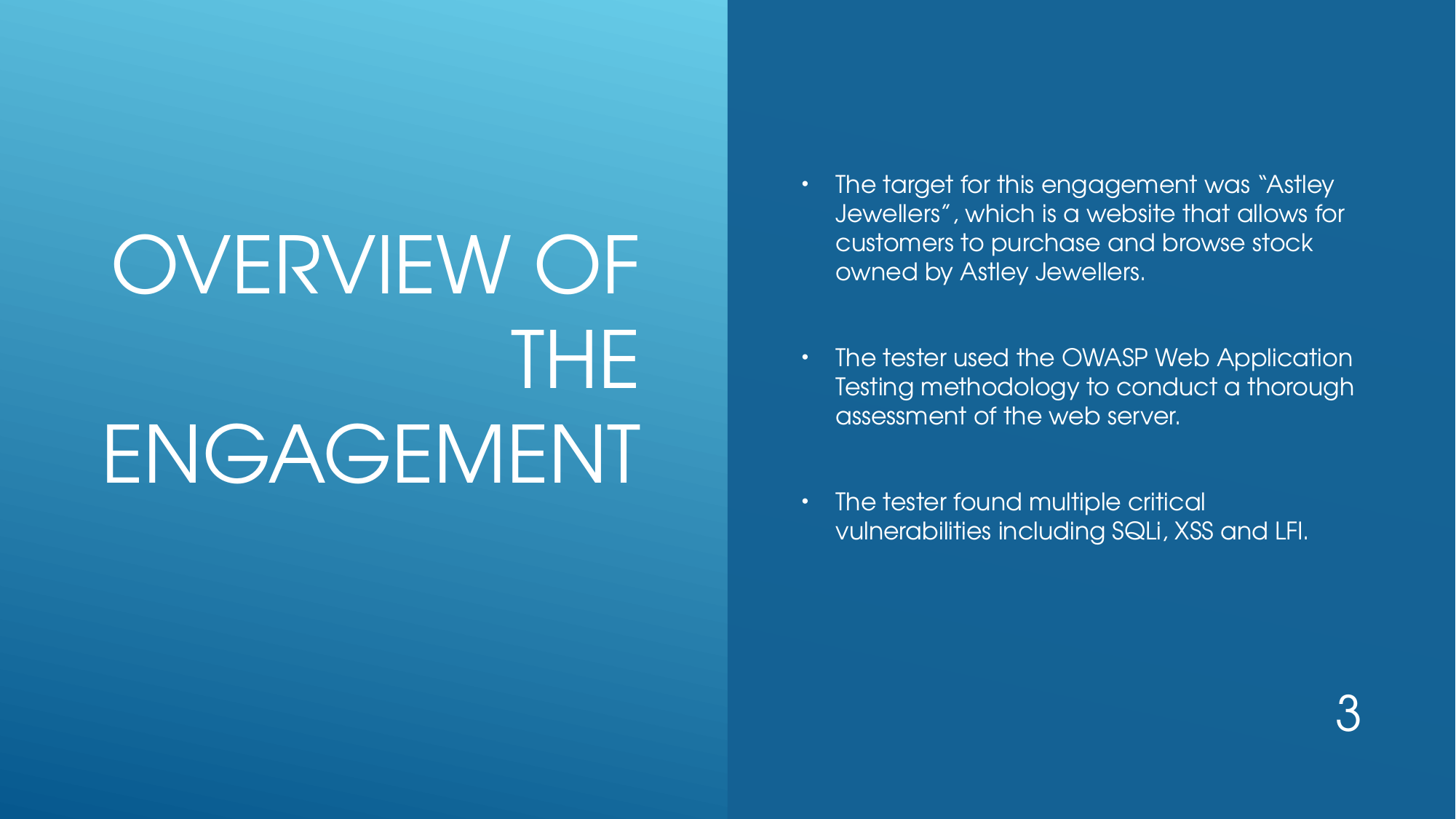

# Overview of the Engagement
The target for this engagement was “Astley Jewellers”, which is a website that allows for customers to purchase and browse stock owned by Astley Jewellers.

The tester used the OWASP Web Application Testing methodology to conduct a thorough assessment of the web server.

The tester found multiple critical vulnerabilities including SQLi, XSS and LFI.
3